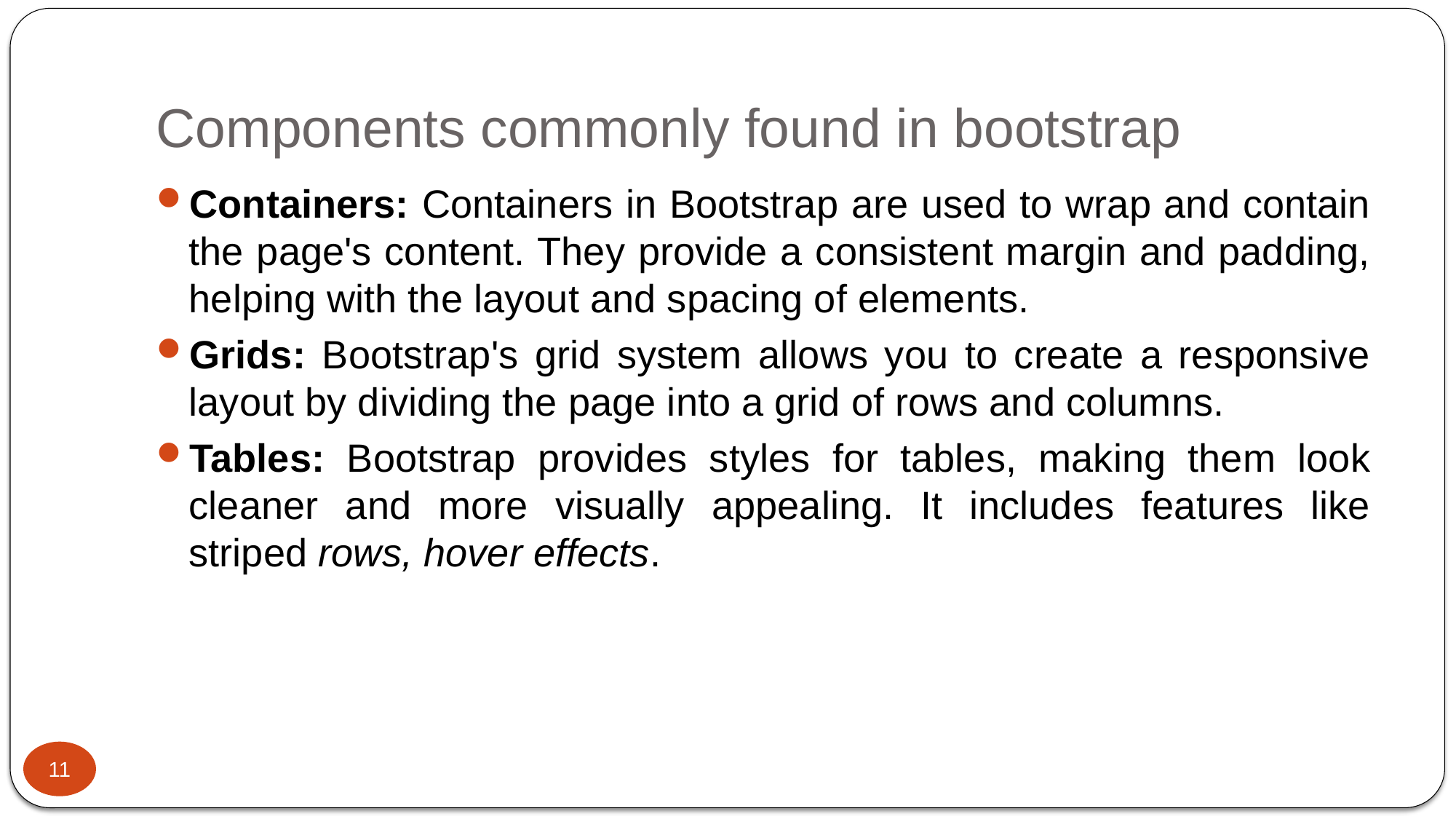

# Components commonly found in bootstrap
Containers: Containers in Bootstrap are used to wrap and contain the page's content. They provide a consistent margin and padding, helping with the layout and spacing of elements.
Grids: Bootstrap's grid system allows you to create a responsive layout by dividing the page into a grid of rows and columns.
Tables: Bootstrap provides styles for tables, making them look cleaner and more visually appealing. It includes features like striped rows, hover effects.

11